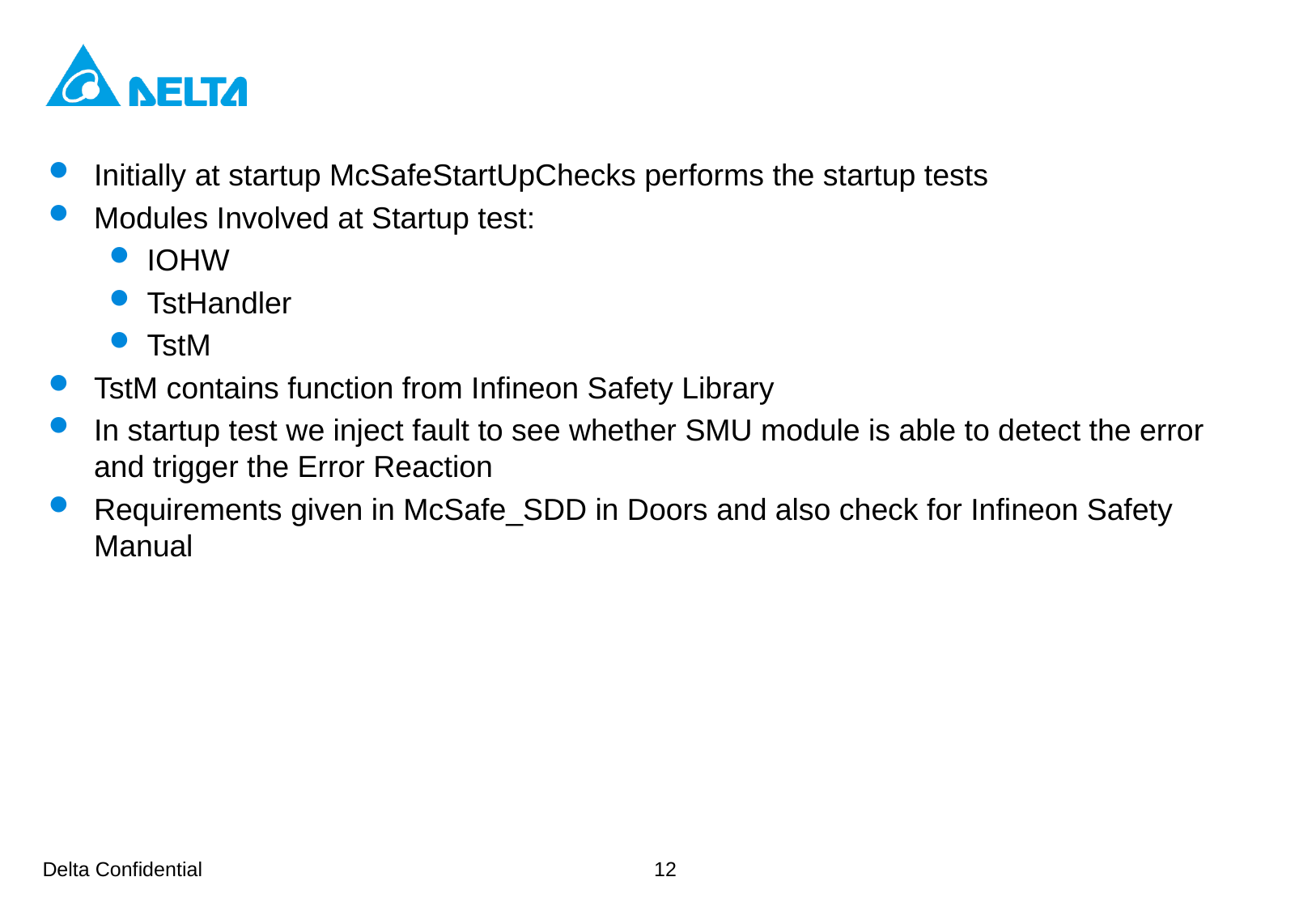

Initially at startup McSafeStartUpChecks performs the startup tests
Modules Involved at Startup test:
IOHW
TstHandler
TstM
TstM contains function from Infineon Safety Library
In startup test we inject fault to see whether SMU module is able to detect the error and trigger the Error Reaction
Requirements given in McSafe_SDD in Doors and also check for Infineon Safety Manual

12